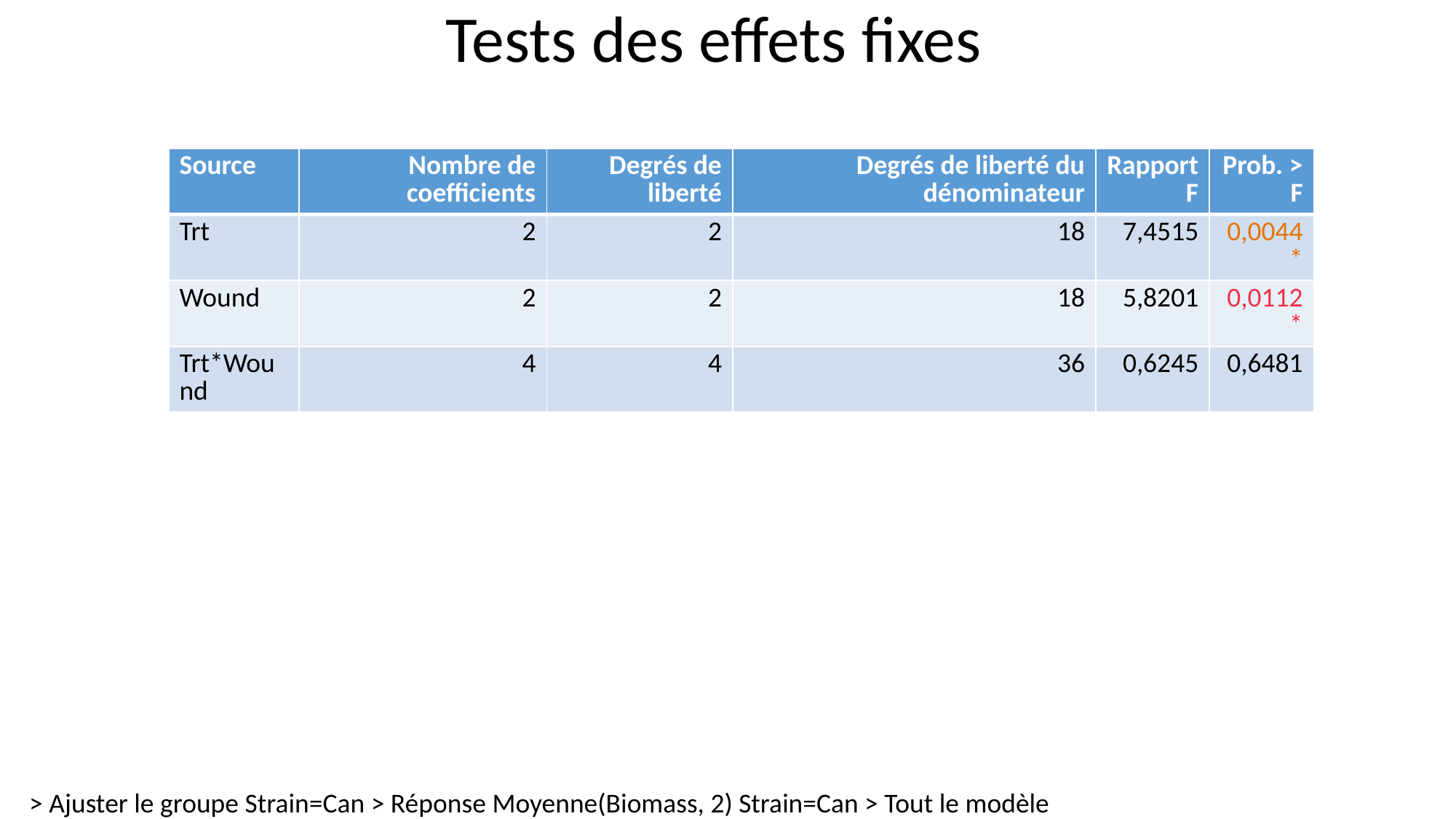

# Tests des effets fixes
| Source | Nombre de coefficients | Degrés de liberté | Degrés de liberté du dénominateur | Rapport F | Prob. > F |
| --- | --- | --- | --- | --- | --- |
| Trt | 2 | 2 | 18 | 7,4515 | 0,0044\* |
| Wound | 2 | 2 | 18 | 5,8201 | 0,0112\* |
| Trt\*Wound | 4 | 4 | 36 | 0,6245 | 0,6481 |
> Ajuster le groupe Strain=Can > Réponse Moyenne(Biomass, 2) Strain=Can > Tout le modèle